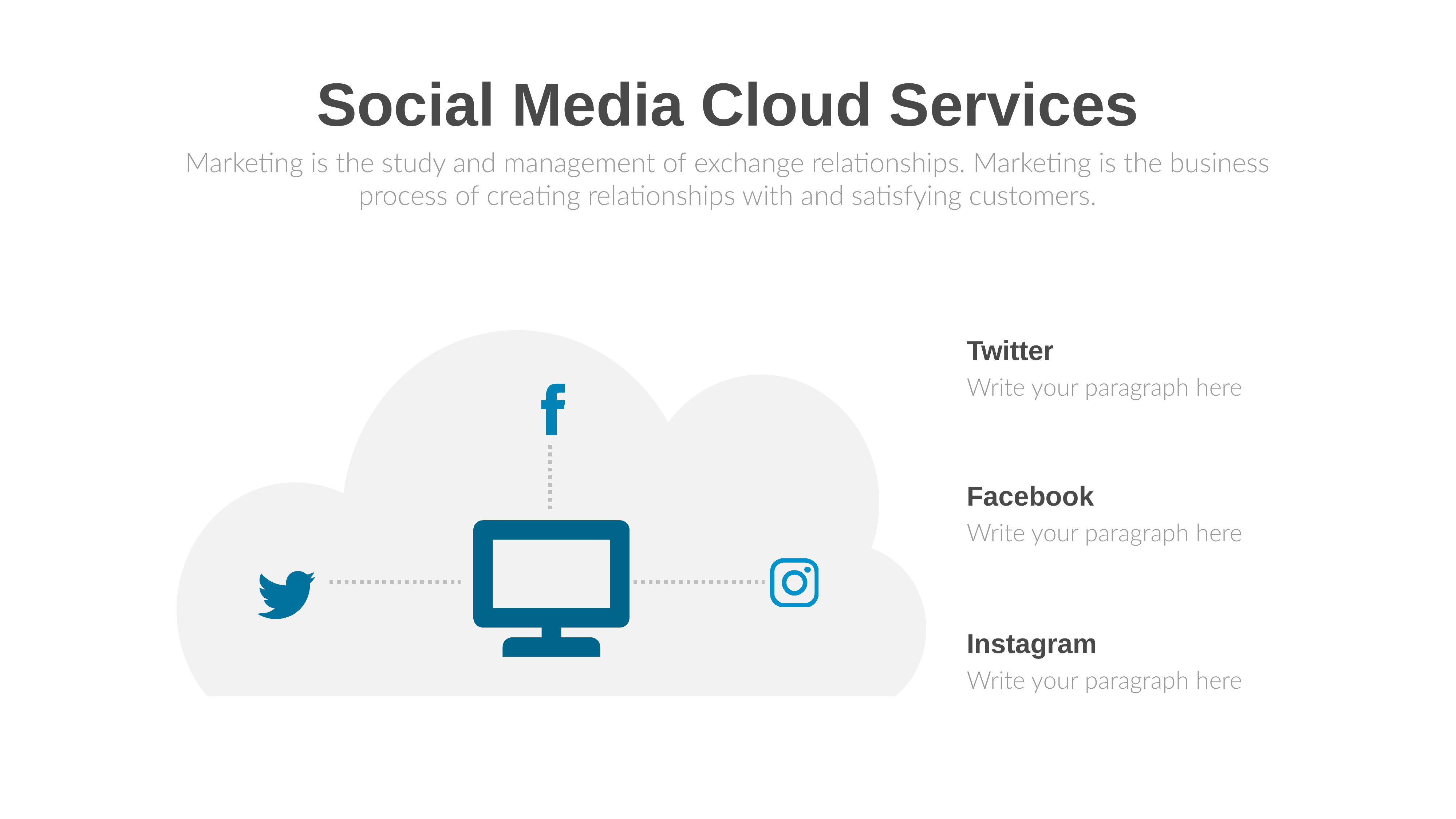

Social Media Cloud Services
Marketing is the study and management of exchange relationships. Marketing is the business process of creating relationships with and satisfying customers.

Twitter
Write your paragraph here

Facebook
Write your paragraph here

Instagram
Write your paragraph here